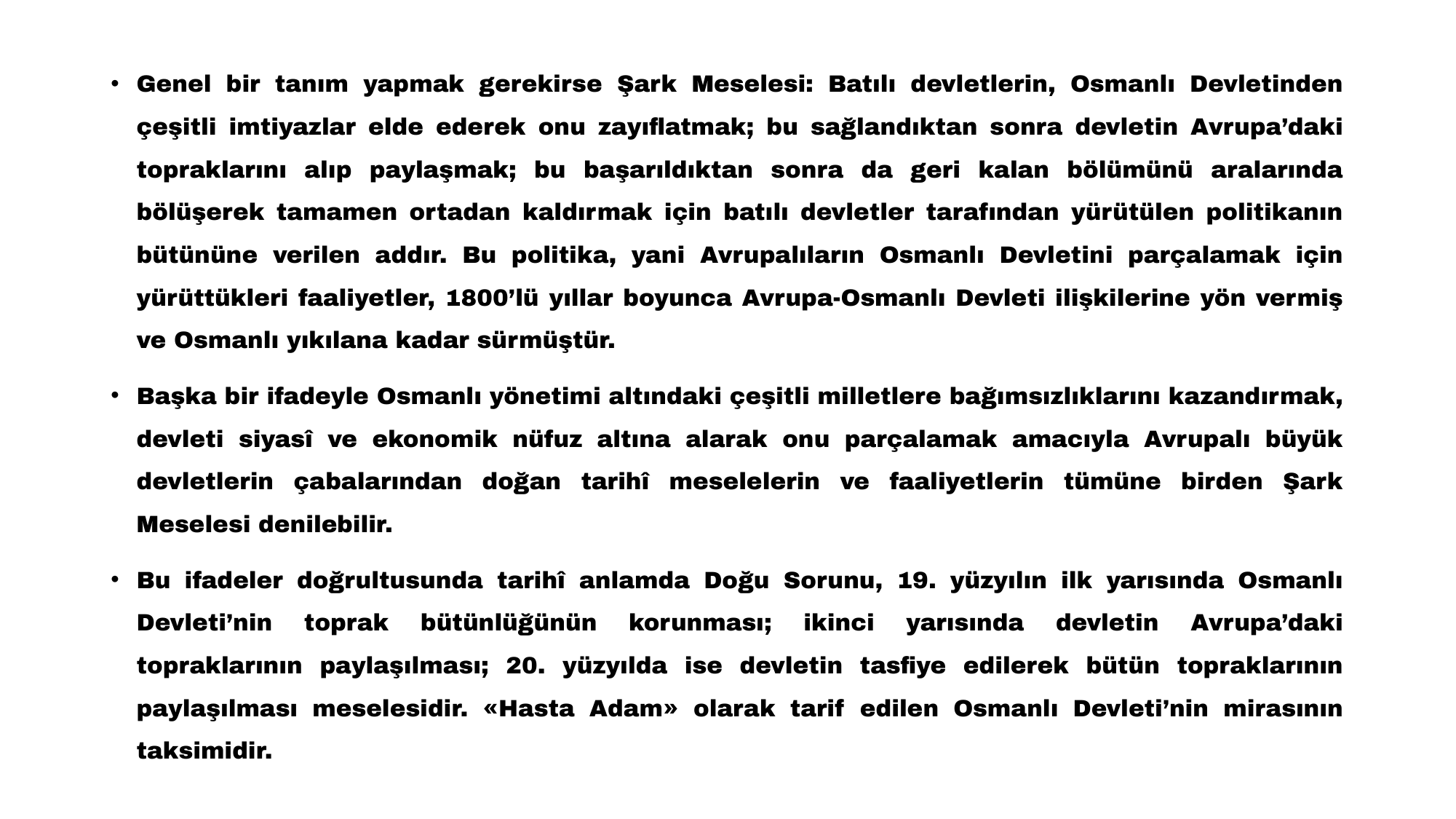

#
Genel bir tanım yapmak gerekirse Şark Meselesi: Batılı devletlerin, Osmanlı Devletinden çeşitli imtiyazlar elde ederek onu zayıflatmak; bu sağlandıktan sonra devletin Avrupa’daki topraklarını alıp paylaşmak; bu başarıldıktan sonra da geri kalan bölümünü aralarında bölüşerek tamamen ortadan kaldırmak için batılı devletler tarafından yürütülen politikanın bütününe verilen addır. Bu politika, yani Avrupalıların Osmanlı Devletini parçalamak için yürüttükleri faaliyetler, 1800’lü yıllar boyunca Avrupa-Osmanlı Devleti ilişkilerine yön vermiş ve Osmanlı yıkılana kadar sürmüştür.
Başka bir ifadeyle Osmanlı yönetimi altındaki çeşitli milletlere bağımsızlıklarını kazandırmak, devleti siyasî ve ekonomik nüfuz altına alarak onu parçalamak amacıyla Avrupalı büyük devletlerin çabalarından doğan tarihî meselelerin ve faaliyetlerin tümüne birden Şark Meselesi denilebilir.
Bu ifadeler doğrultusunda tarihî anlamda Doğu Sorunu, 19. yüzyılın ilk yarısında Osmanlı Devleti’nin toprak bütünlüğünün korunması; ikinci yarısında devletin Avrupa’daki topraklarının paylaşılması; 20. yüzyılda ise devletin tasfiye edilerek bütün topraklarının paylaşılması meselesidir. «Hasta Adam» olarak tarif edilen Osmanlı Devleti’nin mirasının taksimidir.